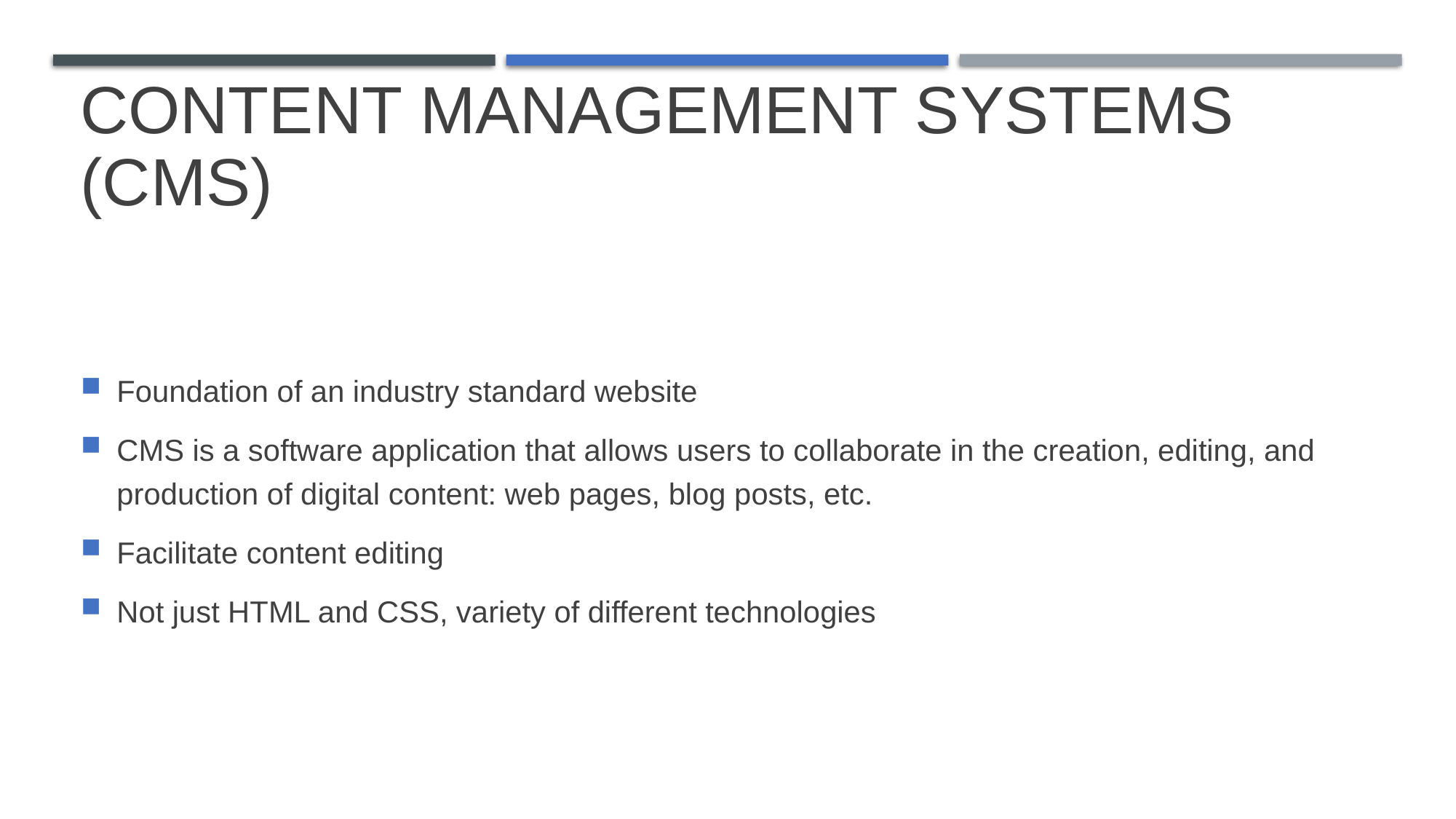

# CONTENT MANAGEMENT SYSTEMS (CMS)
Foundation of an industry standard website
CMS is a software application that allows users to collaborate in the creation, editing, and production of digital content: web pages, blog posts, etc.
Facilitate content editing
Not just HTML and CSS, variety of different technologies